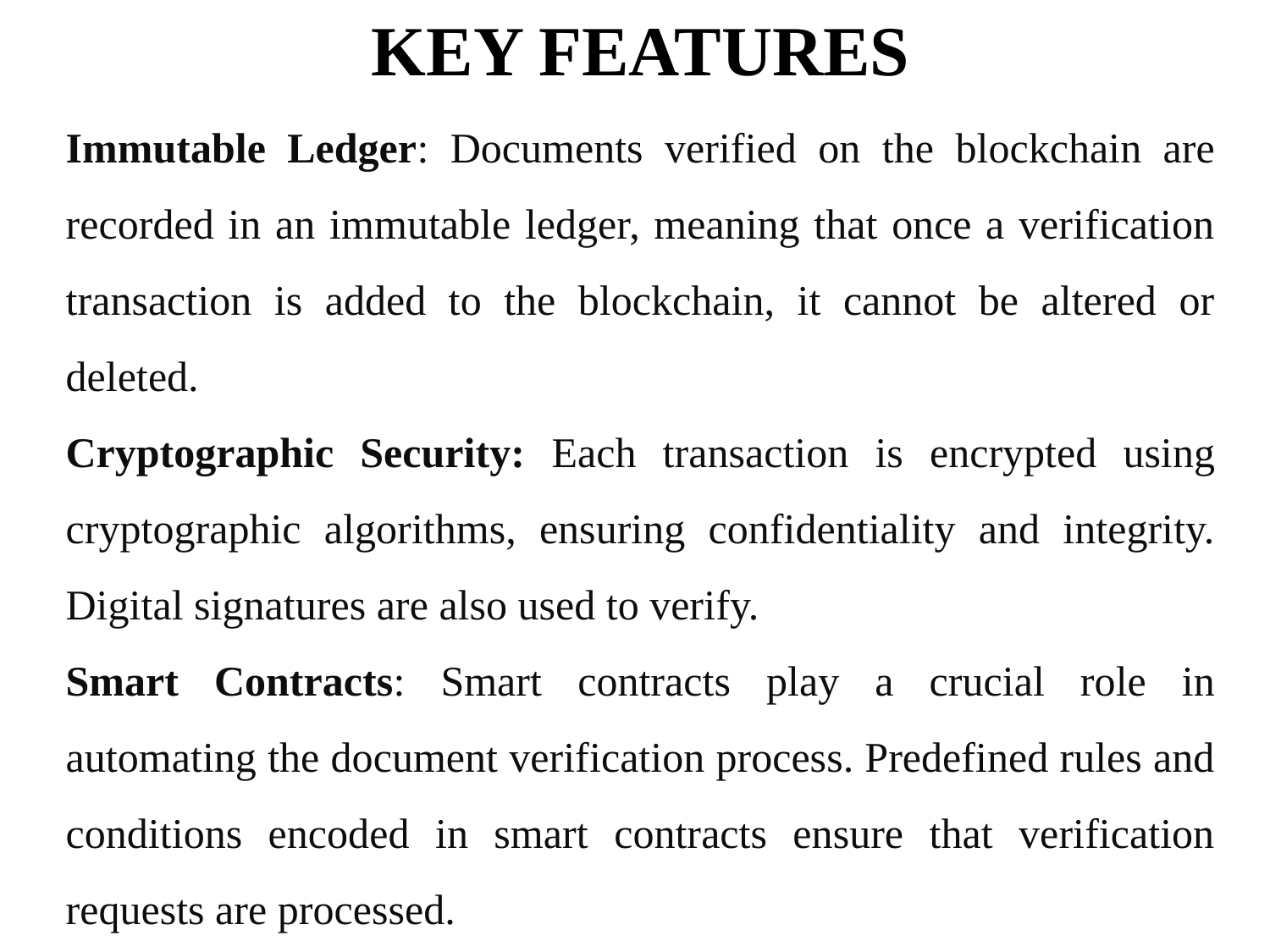

# KEY FEATURES
Immutable Ledger: Documents verified on the blockchain are recorded in an immutable ledger, meaning that once a verification transaction is added to the blockchain, it cannot be altered or deleted.
Cryptographic Security: Each transaction is encrypted using cryptographic algorithms, ensuring confidentiality and integrity. Digital signatures are also used to verify.
Smart Contracts: Smart contracts play a crucial role in automating the document verification process. Predefined rules and conditions encoded in smart contracts ensure that verification requests are processed.